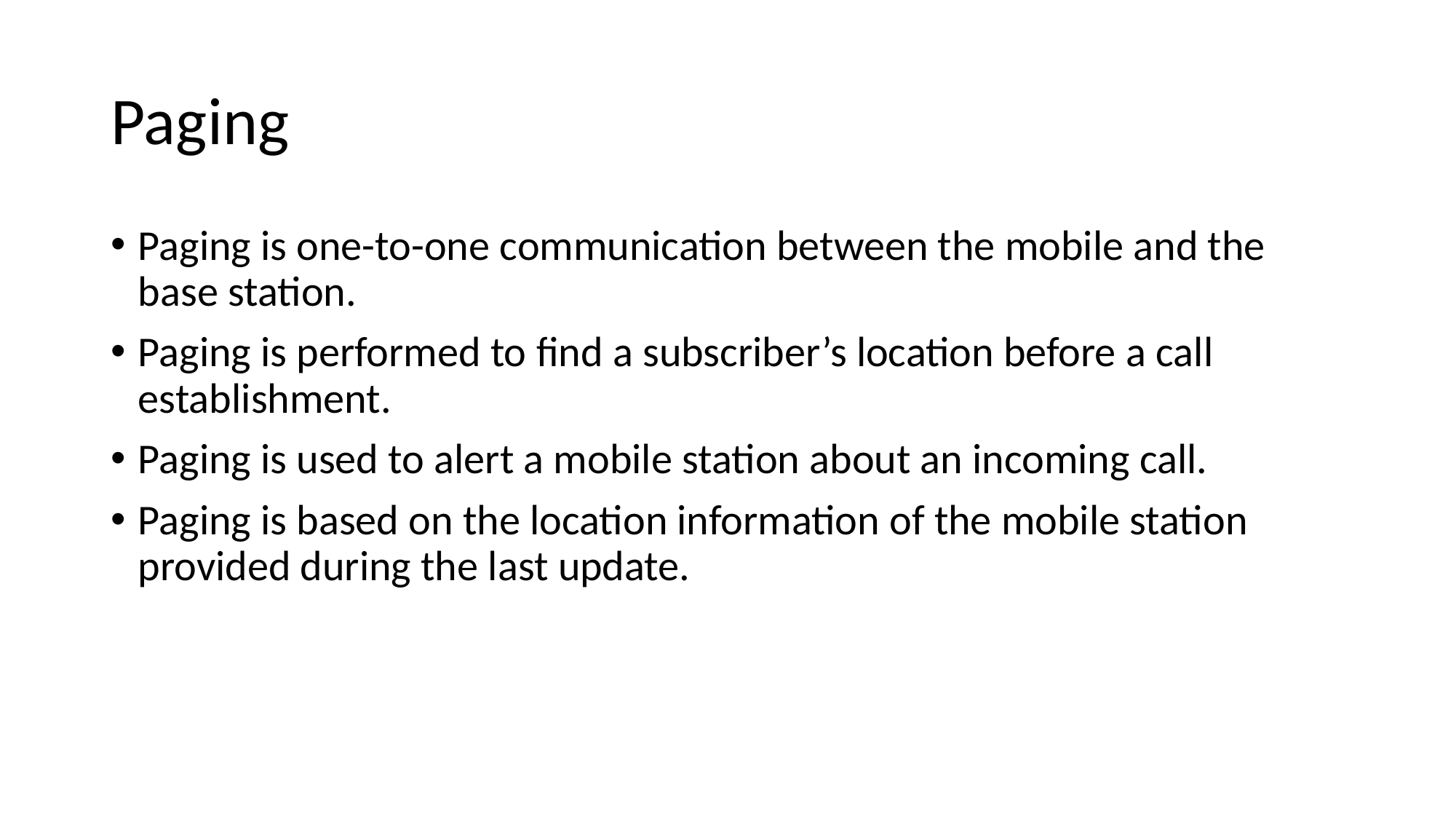

# Paging
Paging is one-to-one communication between the mobile and the base station.
Paging is performed to find a subscriber’s location before a call establishment.
Paging is used to alert a mobile station about an incoming call.
Paging is based on the location information of the mobile station provided during the last update.